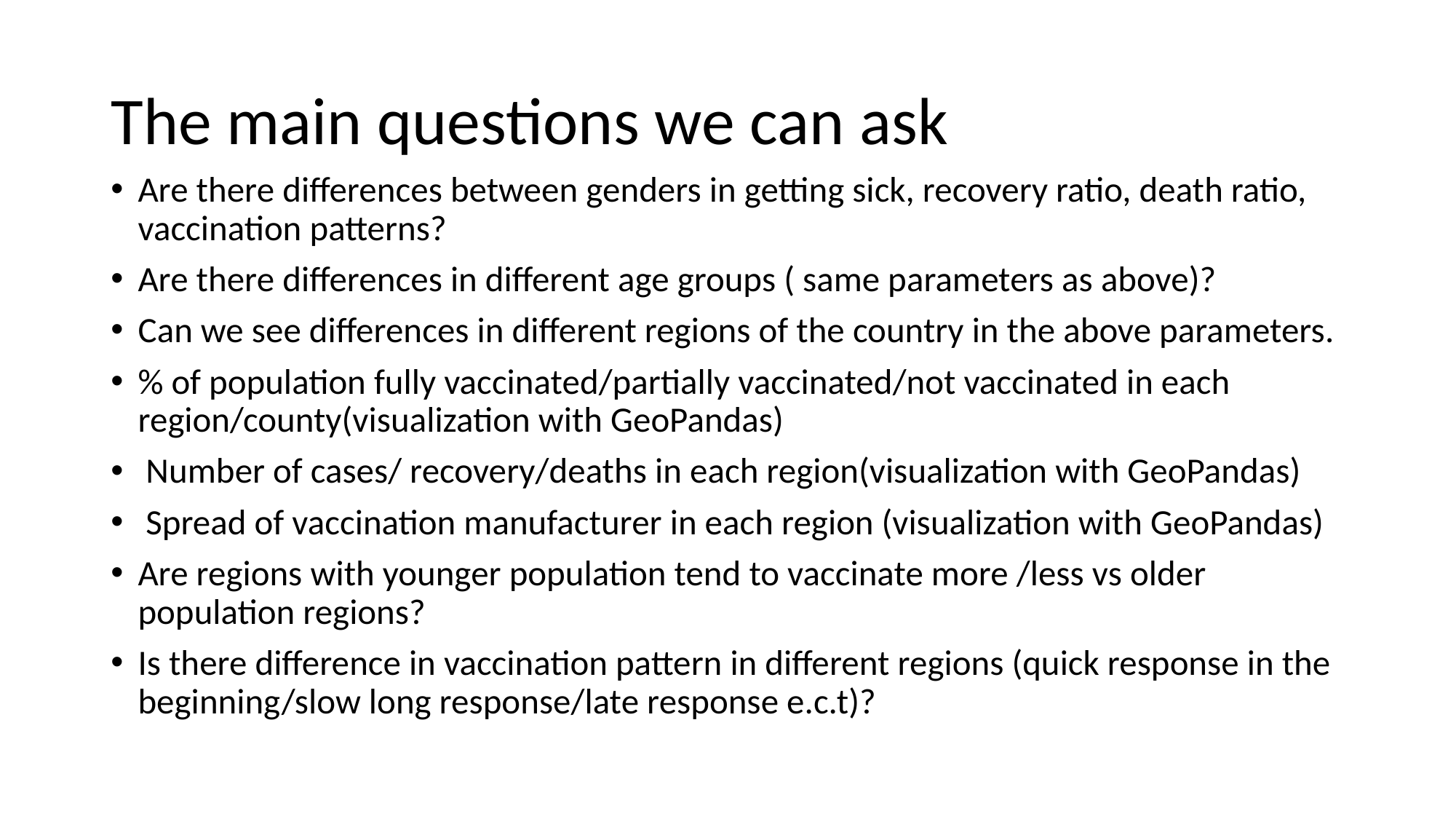

# The main questions we can ask
Are there differences between genders in getting sick, recovery ratio, death ratio, vaccination patterns?
Are there differences in different age groups ( same parameters as above)?
Can we see differences in different regions of the country in the above parameters.
% of population fully vaccinated/partially vaccinated/not vaccinated in each region/county(visualization with GeoPandas)
 Number of cases/ recovery/deaths in each region(visualization with GeoPandas)
 Spread of vaccination manufacturer in each region (visualization with GeoPandas)
Are regions with younger population tend to vaccinate more /less vs older population regions?
Is there difference in vaccination pattern in different regions (quick response in the beginning/slow long response/late response e.c.t)?